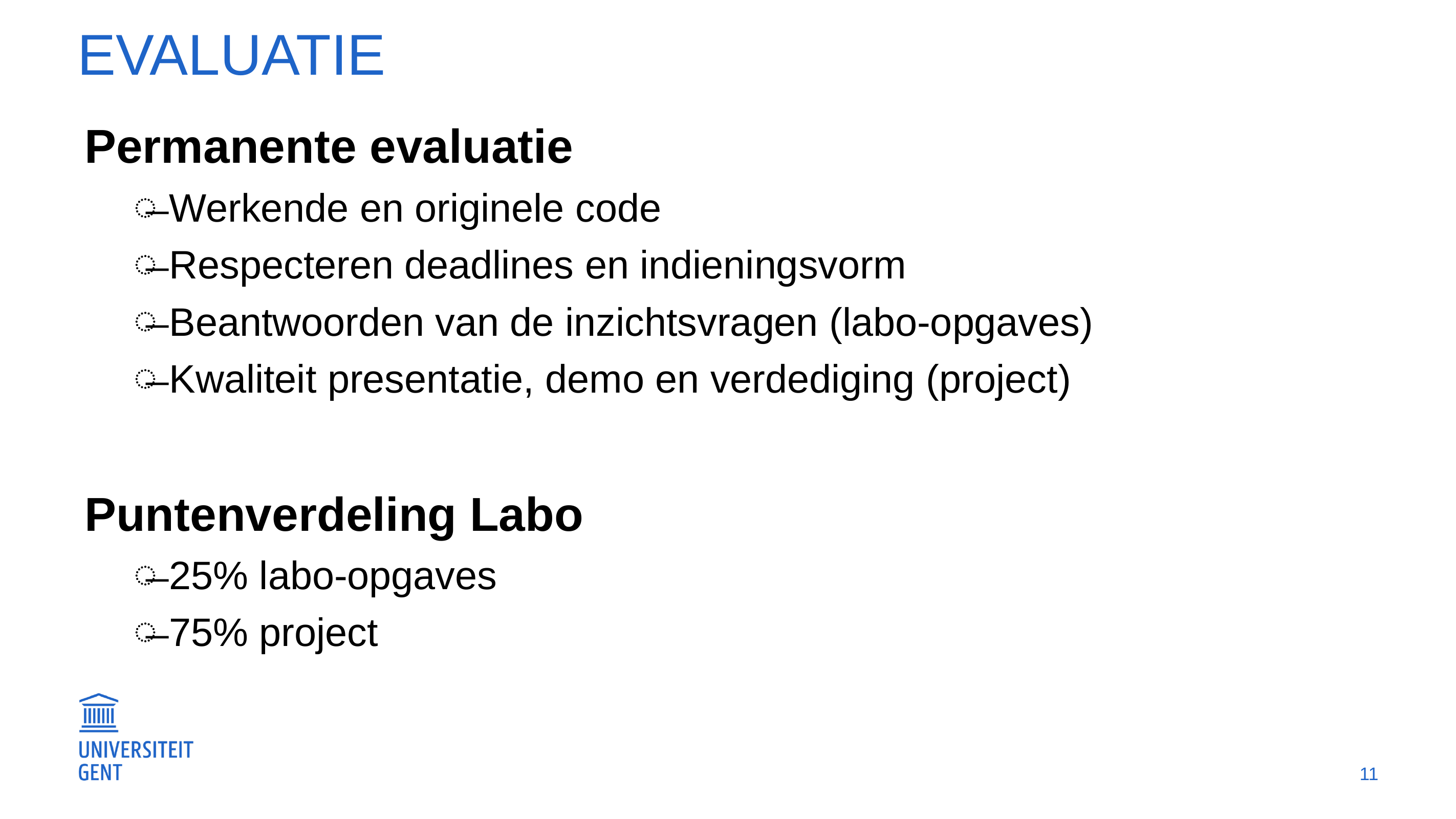

# evaluatie
Permanente evaluatie
Werkende en originele code
Respecteren deadlines en indieningsvorm
Beantwoorden van de inzichtsvragen (labo-opgaves)
Kwaliteit presentatie, demo en verdediging (project)

Puntenverdeling Labo
25% labo-opgaves
75% project
11